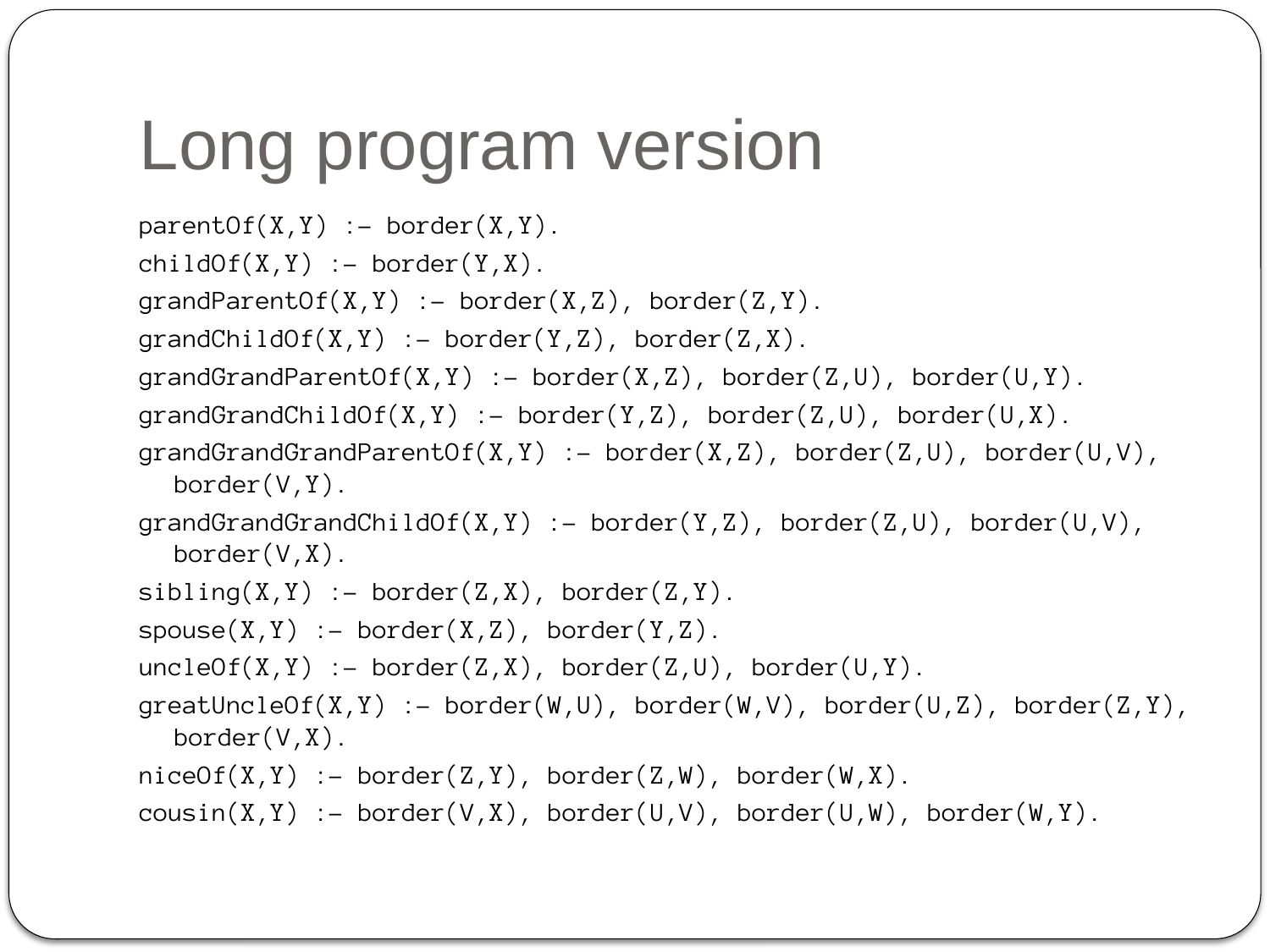

# Long program version
parentOf(X,Y) :- border(X,Y).
childOf(X,Y) :- border(Y,X).
grandParentOf(X,Y) :- border(X,Z), border(Z,Y).
grandChildOf(X,Y) :- border(Y,Z), border(Z,X).
grandGrandParentOf(X,Y) :- border(X,Z), border(Z,U), border(U,Y).
grandGrandChildOf(X,Y) :- border(Y,Z), border(Z,U), border(U,X).
grandGrandGrandParentOf(X,Y) :- border(X,Z), border(Z,U), border(U,V), border(V,Y).
grandGrandGrandChildOf(X,Y) :- border(Y,Z), border(Z,U), border(U,V), border(V,X).
sibling(X,Y) :- border(Z,X), border(Z,Y).
spouse(X,Y) :- border(X,Z), border(Y,Z).
uncleOf(X,Y) :- border(Z,X), border(Z,U), border(U,Y).
greatUncleOf(X,Y) :- border(W,U), border(W,V), border(U,Z), border(Z,Y), border(V,X).
niceOf(X,Y) :- border(Z,Y), border(Z,W), border(W,X).
cousin(X,Y) :- border(V,X), border(U,V), border(U,W), border(W,Y).